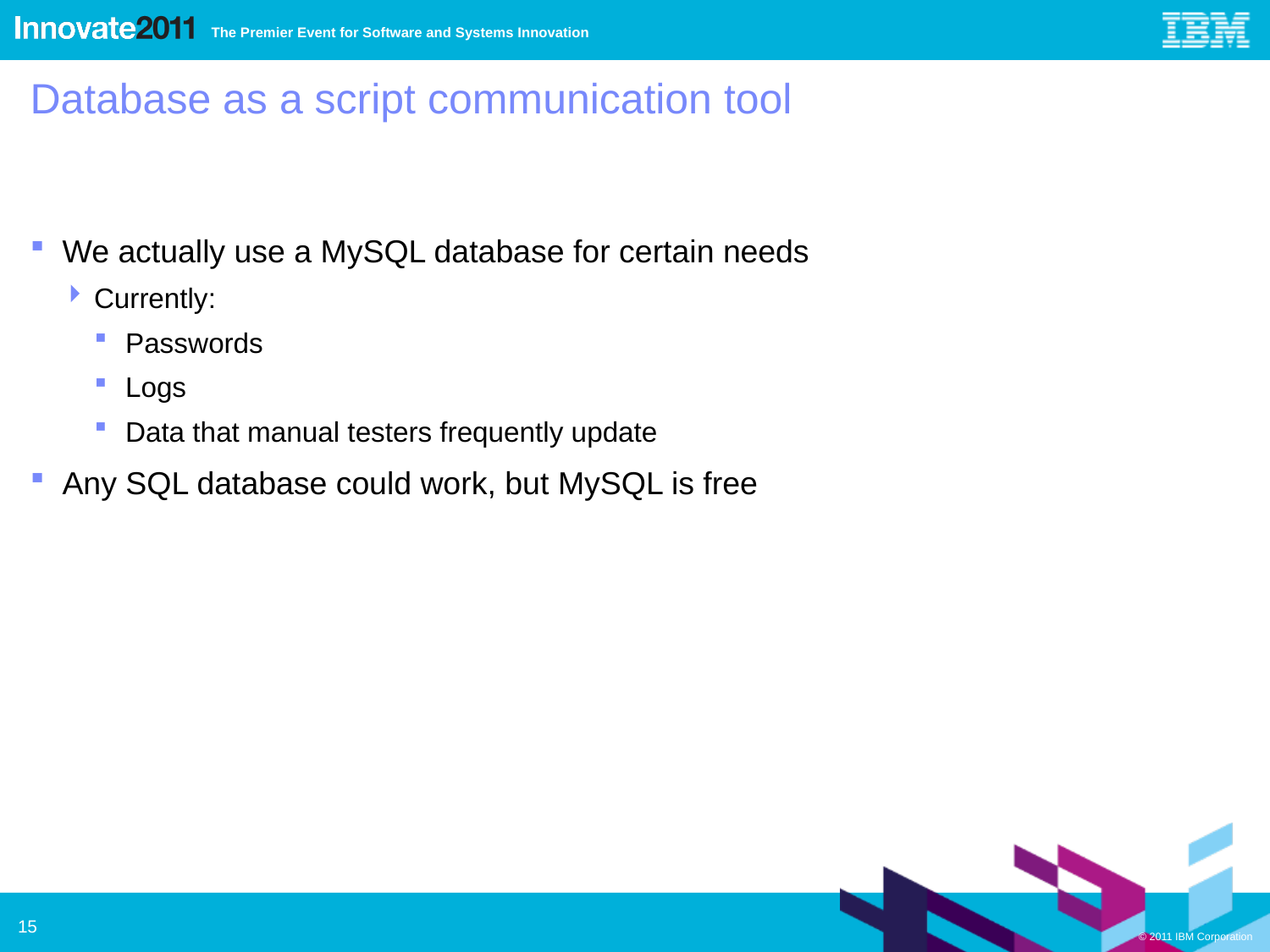

# Database as a script communication tool
We actually use a MySQL database for certain needs
Currently:
Passwords
Logs
Data that manual testers frequently update
Any SQL database could work, but MySQL is free